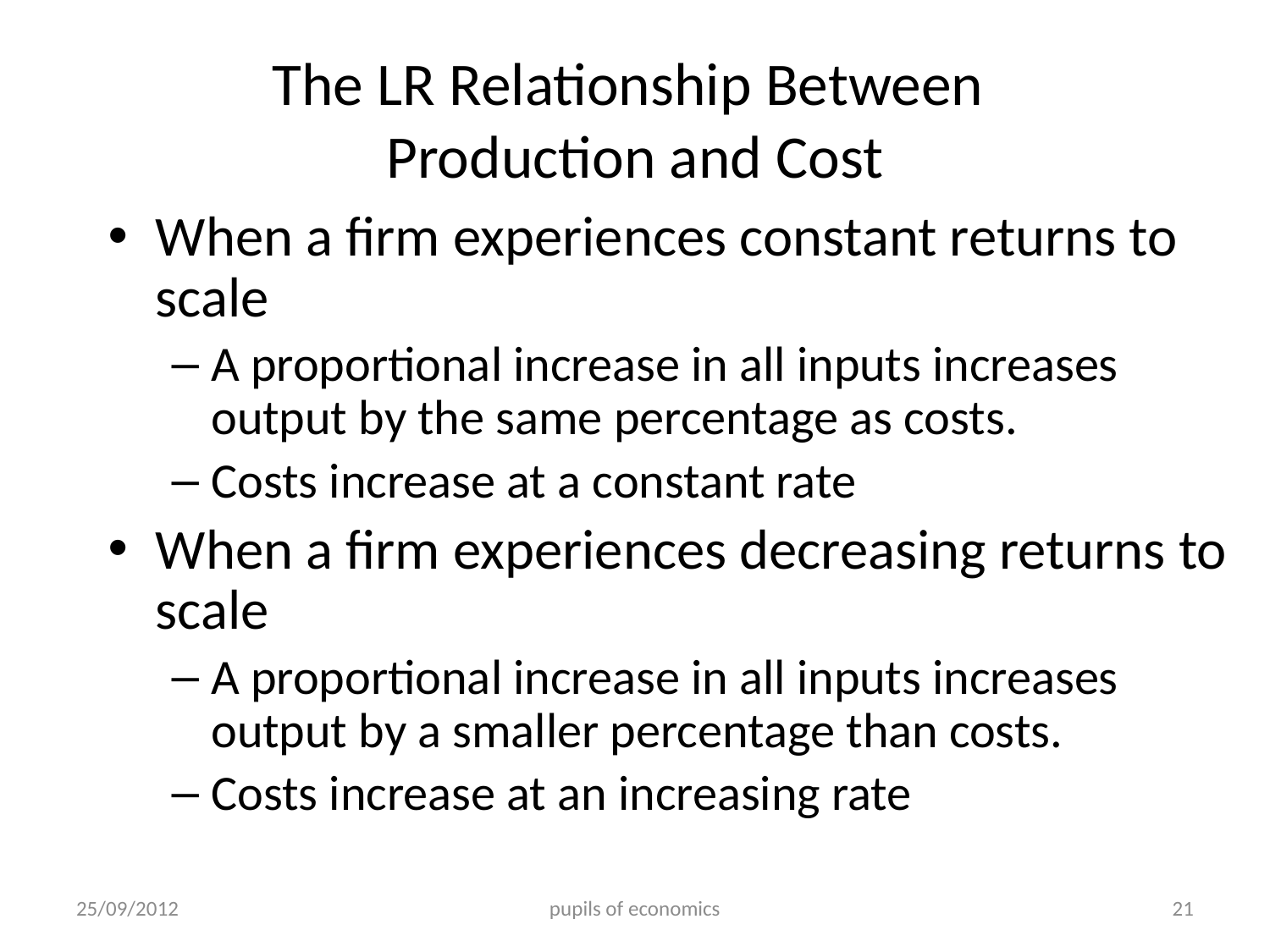

# The LR Relationship Between Production and Cost
When a firm experiences constant returns to scale
A proportional increase in all inputs increases output by the same percentage as costs.
Costs increase at a constant rate
When a firm experiences decreasing returns to scale
A proportional increase in all inputs increases output by a smaller percentage than costs.
Costs increase at an increasing rate

25/09/2012
pupils of economics
21